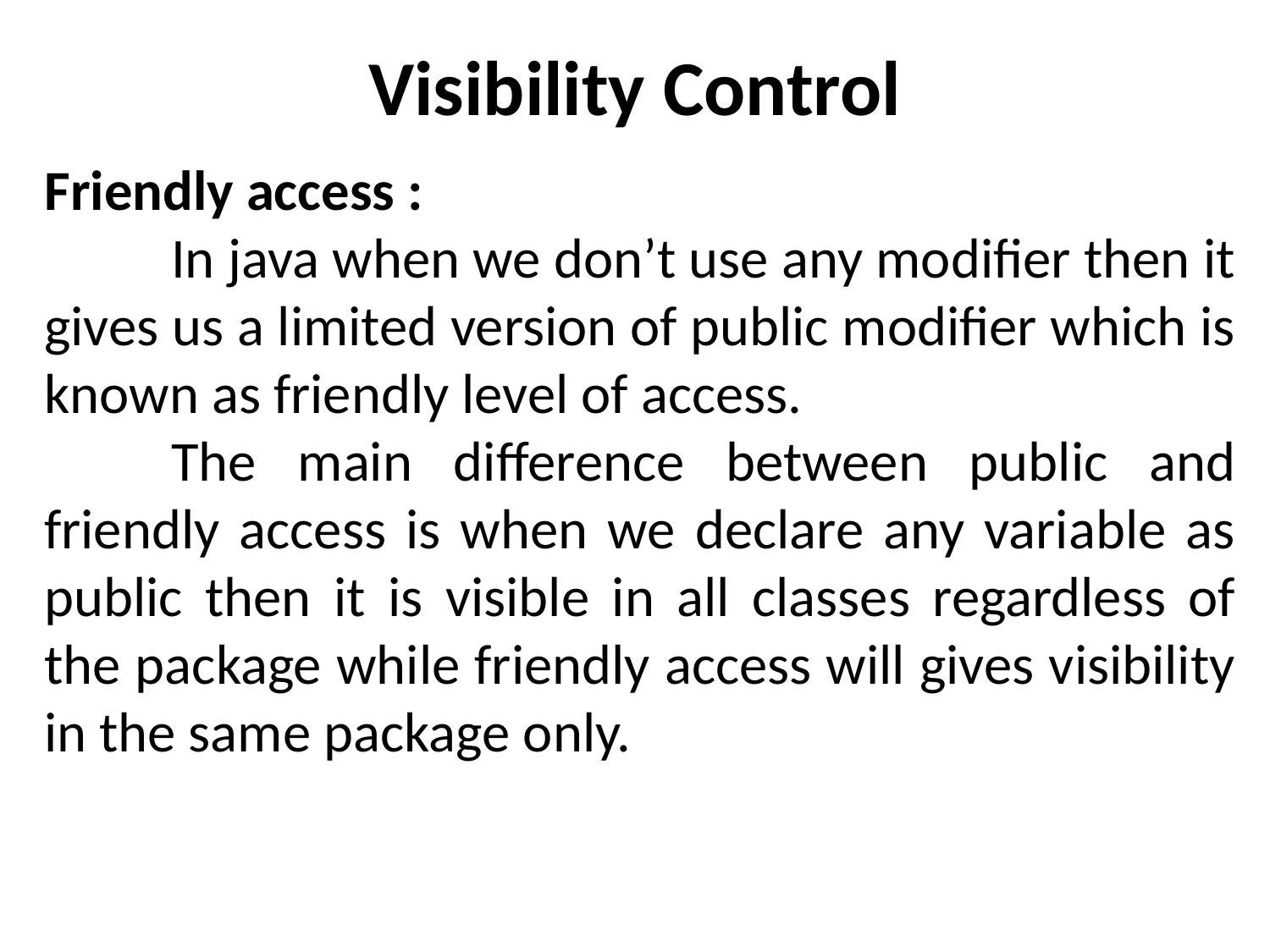

# Visibility Control
Friendly access :
	In java when we don’t use any modifier then it gives us a limited version of public modifier which is known as friendly level of access.
	The main difference between public and friendly access is when we declare any variable as public then it is visible in all classes regardless of the package while friendly access will gives visibility in the same package only.